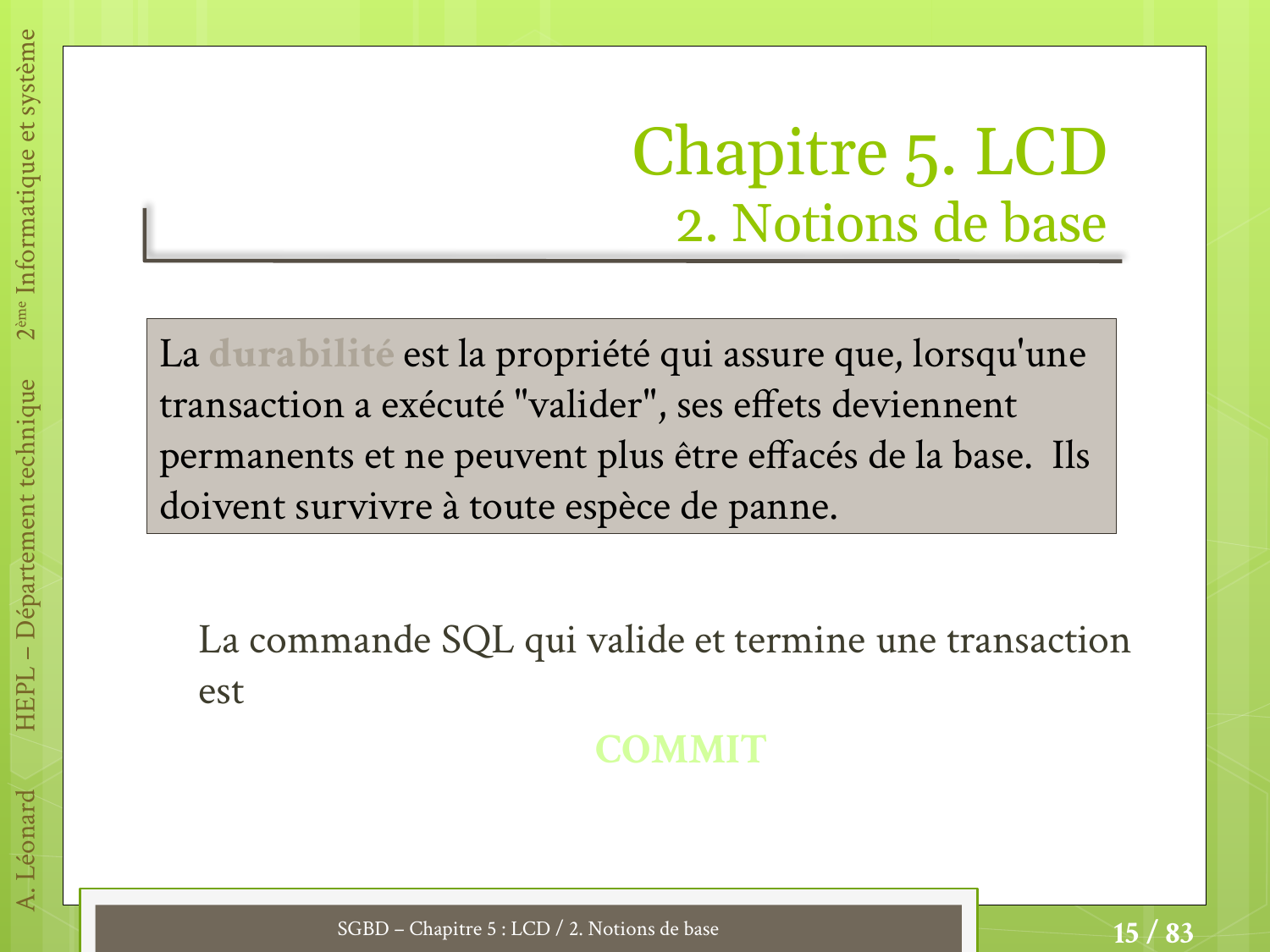

# Chapitre 5. LCD 2. Notions de base

La commande SQL qui valide et termine une transaction est
COMMIT
La durabilité est la propriété qui assure que, lorsqu'une transaction a exécuté "valider", ses effets deviennent permanents et ne peuvent plus être effacés de la base.  Ils doivent survivre à toute espèce de panne.
SGBD – Chapitre 5 : LCD / 2. Notions de base